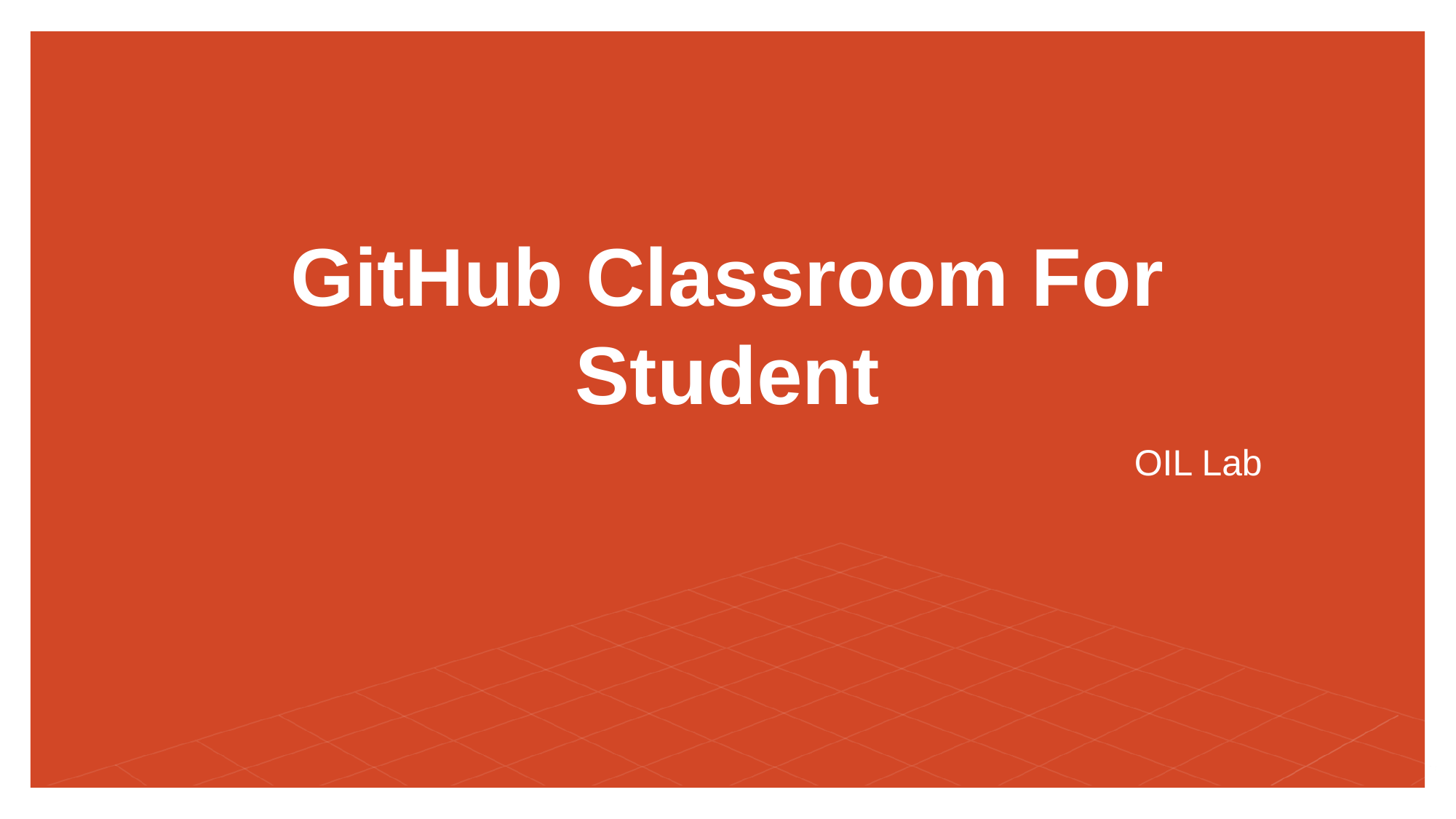

# GitHub Classroom For Student
OIL Lab